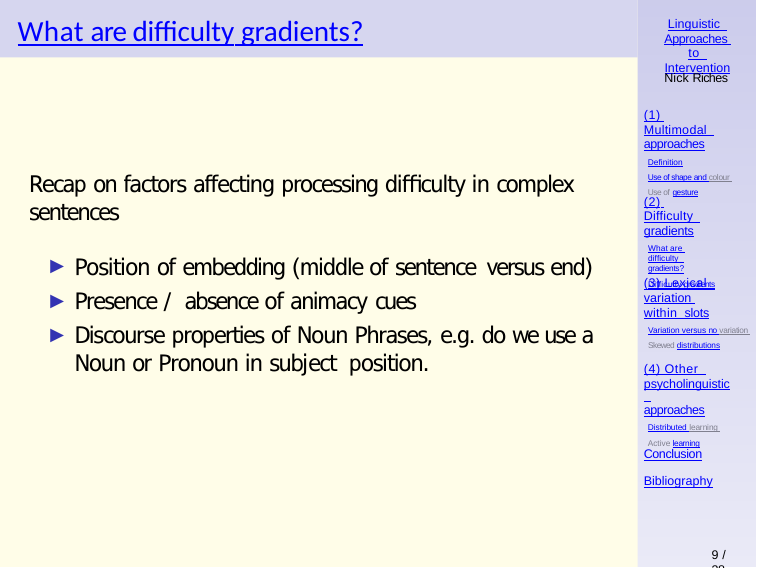

# What are difficulty gradients?
Linguistic  Approaches to  Intervention
Nick Riches
(1) Multimodal  approaches
Definition
Use of shape and colour  Use of gesture
Recap on factors affecting processing difficulty in complex  sentences
(2) Difficulty  gradients
What are difficulty  gradients?
Difficulty gradients
Position of embedding (middle of sentence versus end)
Presence / absence of animacy cues
Discourse properties of Noun Phrases, e.g. do we use a  Noun or Pronoun in subject position.
(3) Lexical  variation within  slots
Variation versus no variation  Skewed distributions
(4) Other  psycholinguistic  approaches
Distributed learning  Active learning
Conclusion

Bibliography
9 / 38